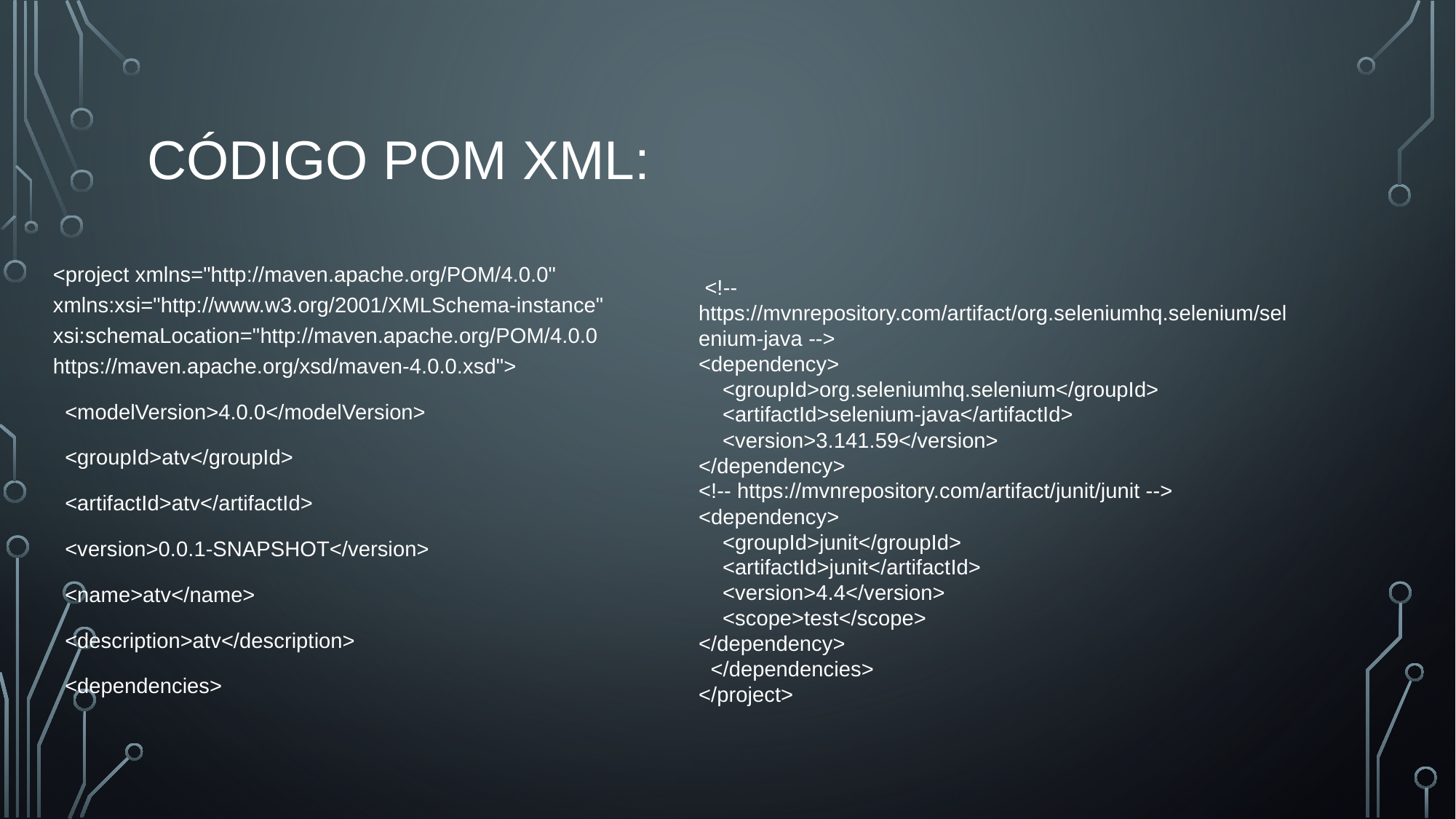

# Código pom xml:
<project xmlns="http://maven.apache.org/POM/4.0.0" xmlns:xsi="http://www.w3.org/2001/XMLSchema-instance" xsi:schemaLocation="http://maven.apache.org/POM/4.0.0 https://maven.apache.org/xsd/maven-4.0.0.xsd">
  <modelVersion>4.0.0</modelVersion>
  <groupId>atv</groupId>
  <artifactId>atv</artifactId>
  <version>0.0.1-SNAPSHOT</version>
  <name>atv</name>
  <description>atv</description>
  <dependencies>

 <!-- https://mvnrepository.com/artifact/org.seleniumhq.selenium/selenium-java -->
<dependency>
    <groupId>org.seleniumhq.selenium</groupId>
    <artifactId>selenium-java</artifactId>
    <version>3.141.59</version>
</dependency>
<!-- https://mvnrepository.com/artifact/junit/junit -->
<dependency>
    <groupId>junit</groupId>
    <artifactId>junit</artifactId>
    <version>4.4</version>
    <scope>test</scope>
</dependency>
  </dependencies>
</project>